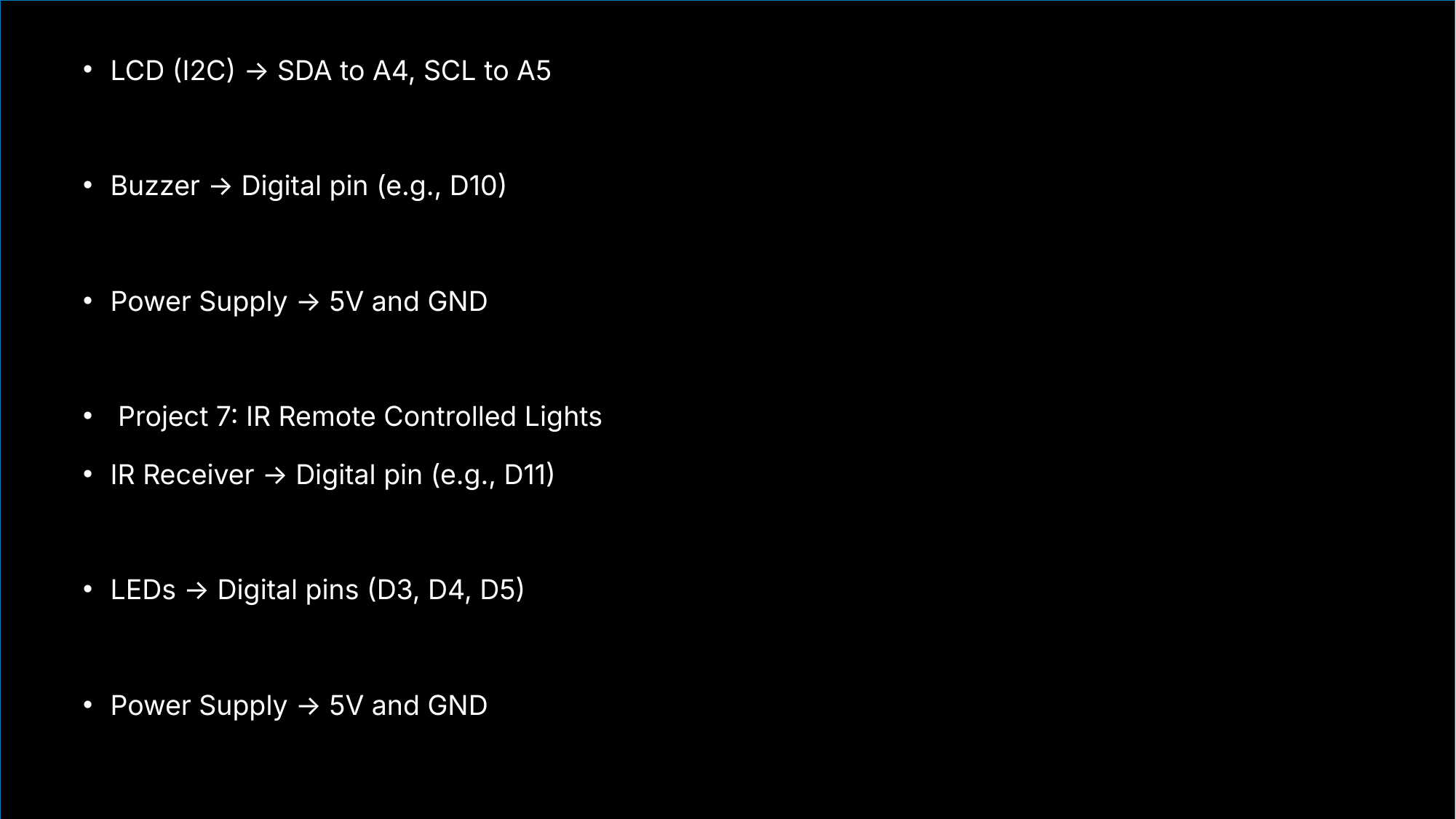

LCD (I2C) → SDA to A4, SCL to A5

Buzzer → Digital pin (e.g., D10)

Power Supply → 5V and GND

 Project 7: IR Remote Controlled Lights
IR Receiver → Digital pin (e.g., D11)

LEDs → Digital pins (D3, D4, D5)

Power Supply → 5V and GND